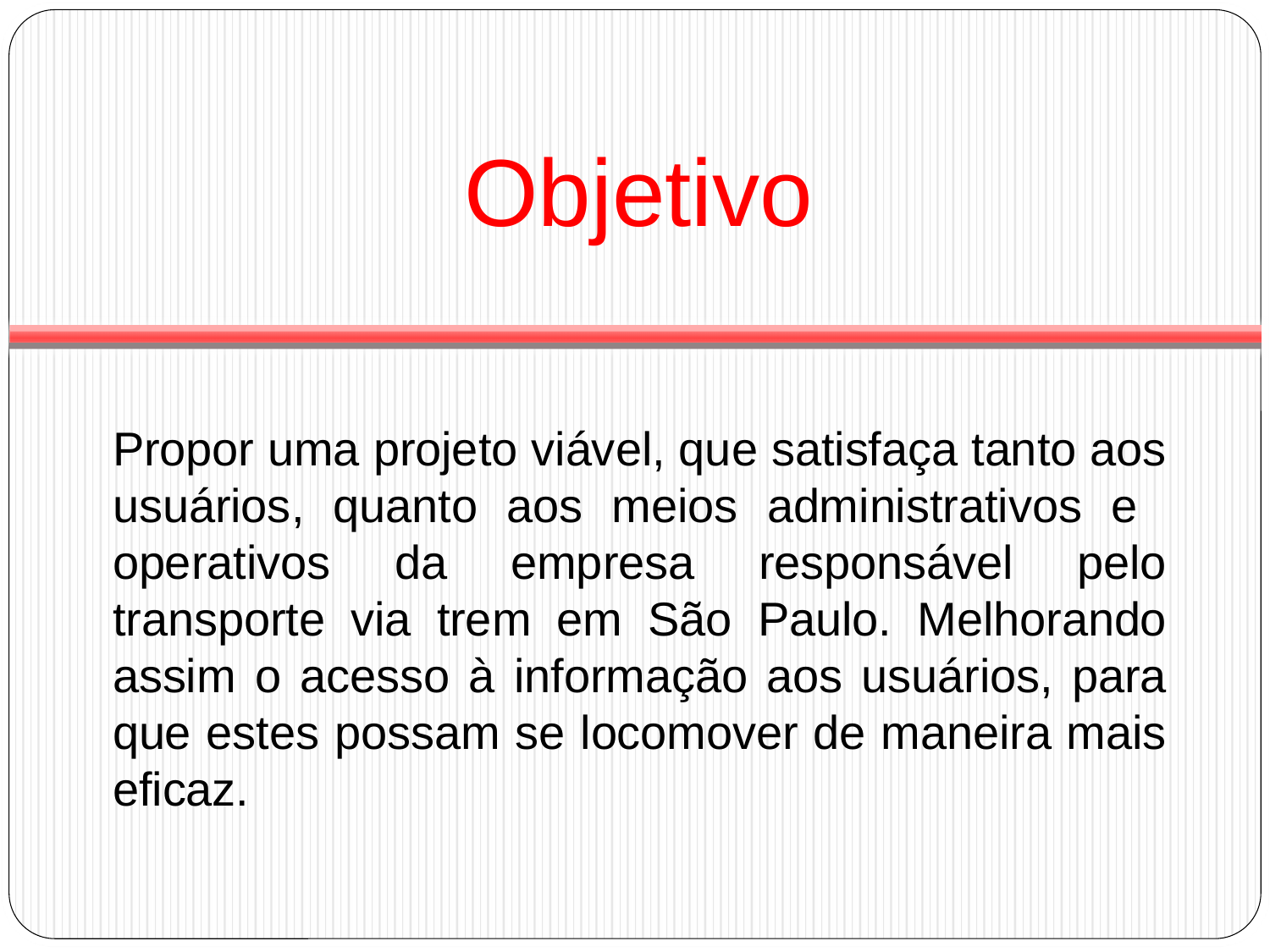

# Objetivo

Propor uma projeto viável, que satisfaça tanto aos usuários, quanto aos meios administrativos e  operativos da empresa responsável pelo transporte via trem em São Paulo. Melhorando assim o acesso à informação aos usuários, para que estes possam se locomover de maneira mais eficaz.